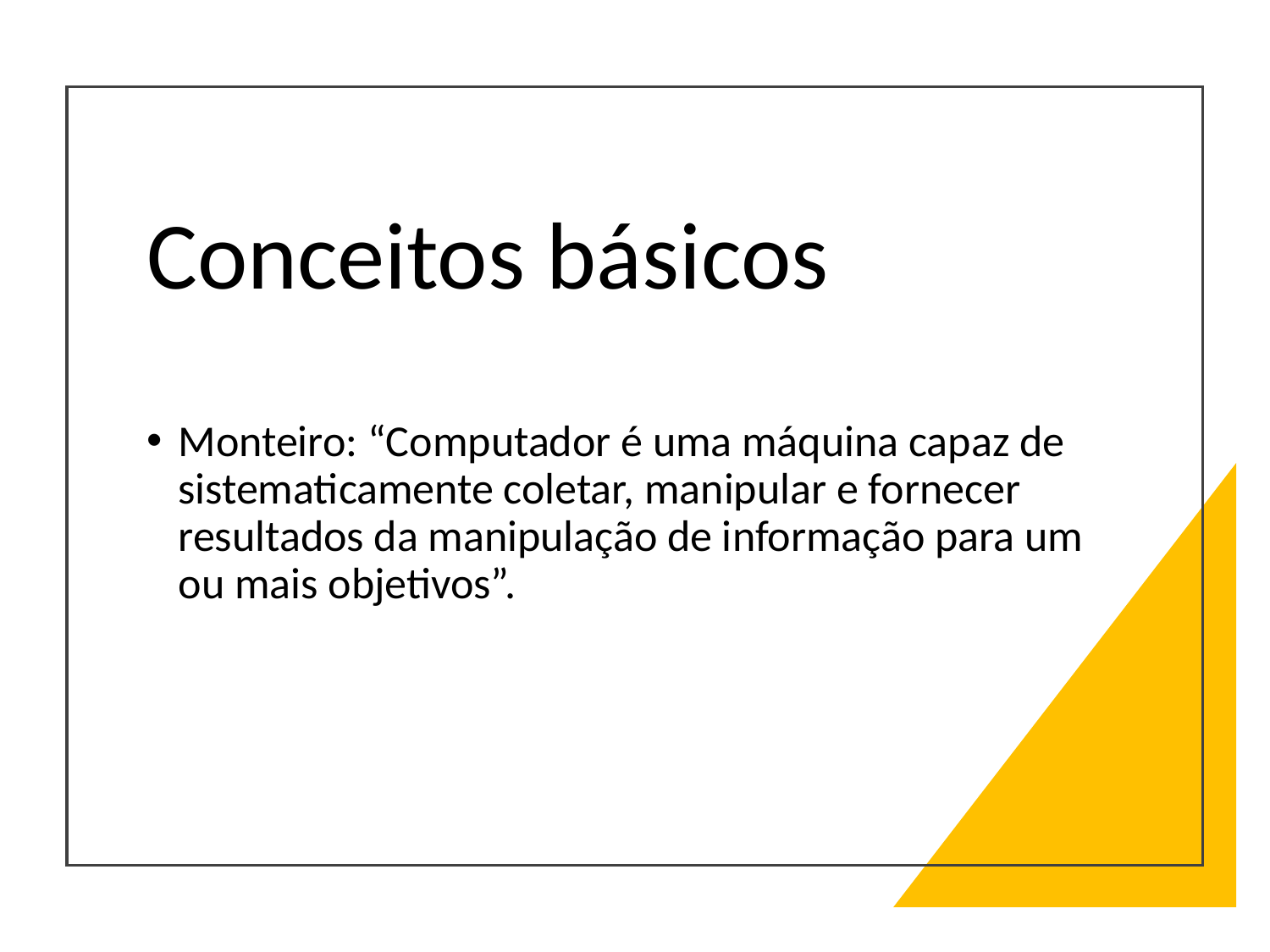

# Conceitos básicos
Monteiro: “Computador é uma máquina capaz de sistematicamente coletar, manipular e fornecer resultados da manipulação de informação para um ou mais objetivos”.